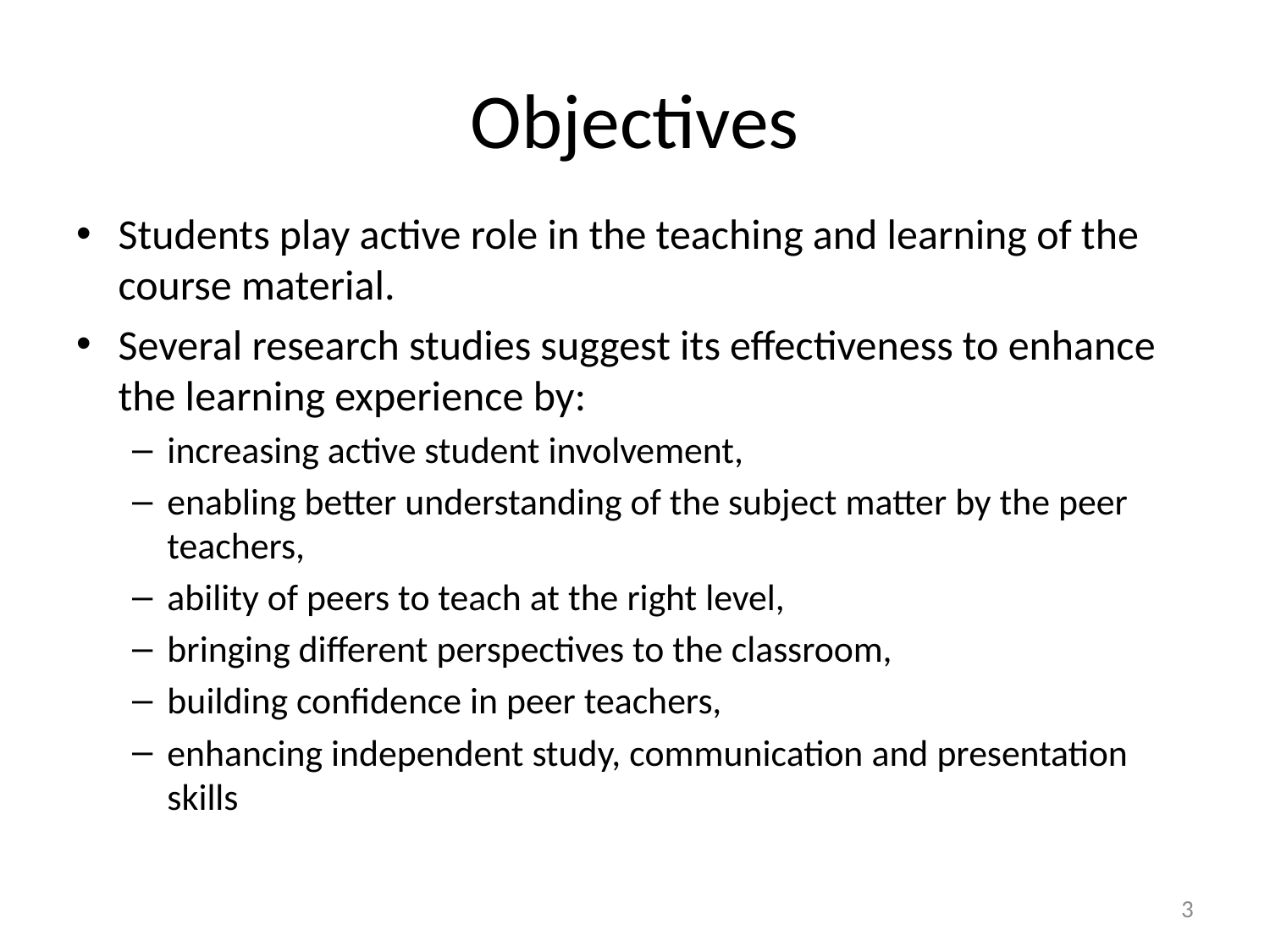

# Objectives
Students play active role in the teaching and learning of the course material.
Several research studies suggest its effectiveness to enhance the learning experience by:
increasing active student involvement,
enabling better understanding of the subject matter by the peer teachers,
ability of peers to teach at the right level,
bringing different perspectives to the classroom,
building confidence in peer teachers,
enhancing independent study, communication and presentation skills
3